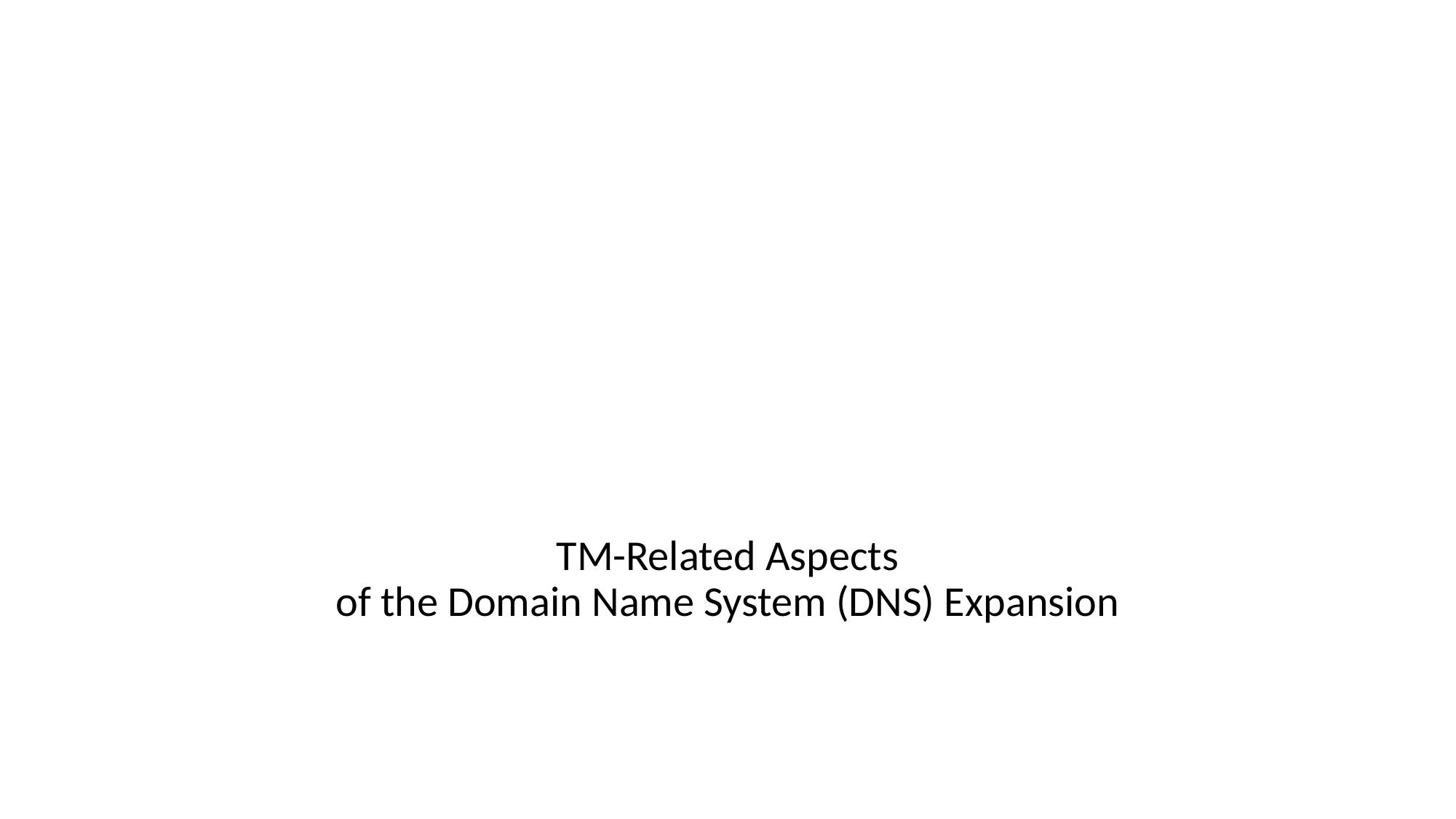

#

TM-Related Aspects
of the Domain Name System (DNS) Expansion